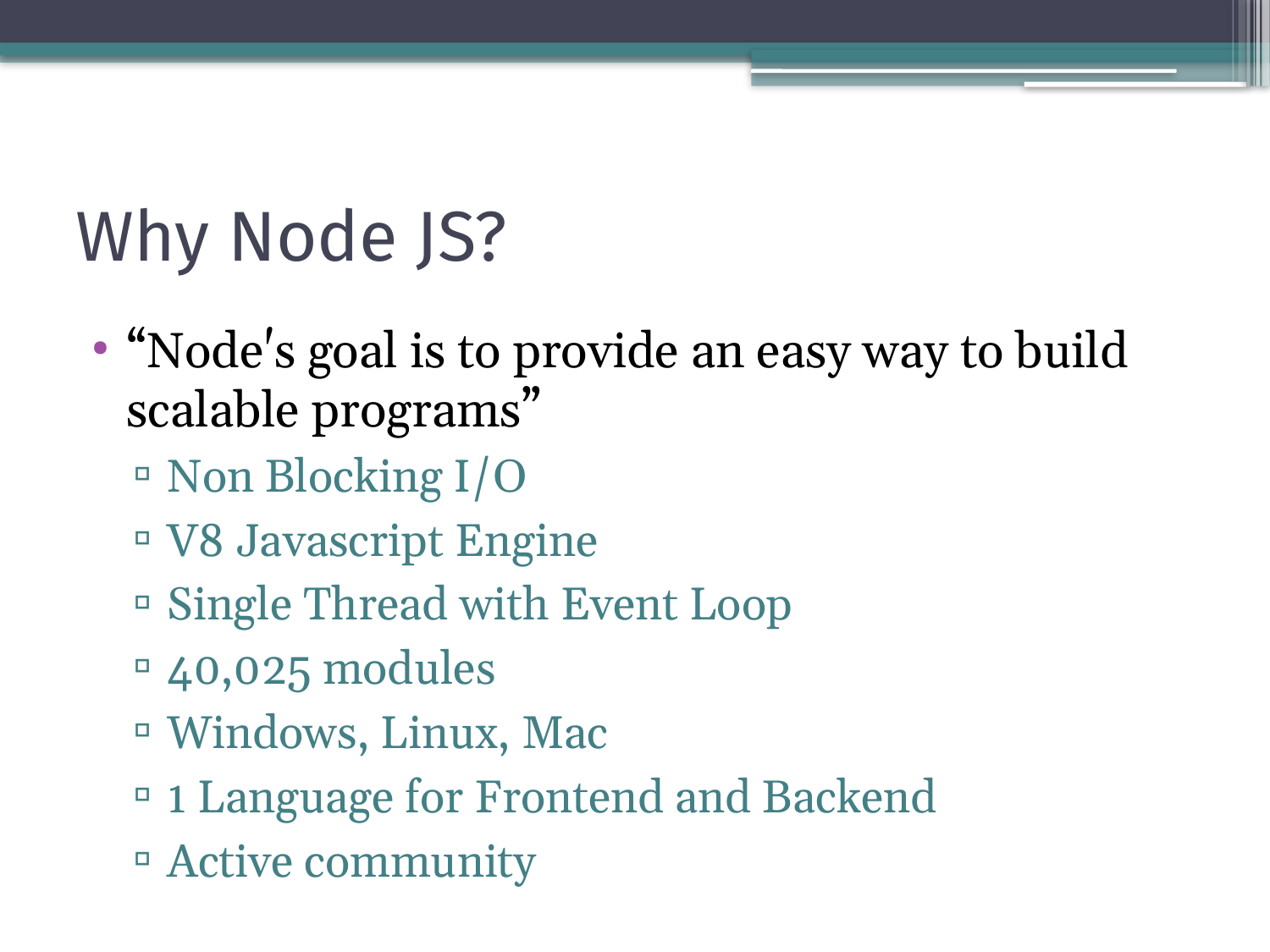

# Why Node JS?
“Node's goal is to provide an easy way to build scalable programs”
Non Blocking I/O
V8 Javascript Engine
Single Thread with Event Loop
40,025 modules
Windows, Linux, Mac
1 Language for Frontend and Backend
Active community